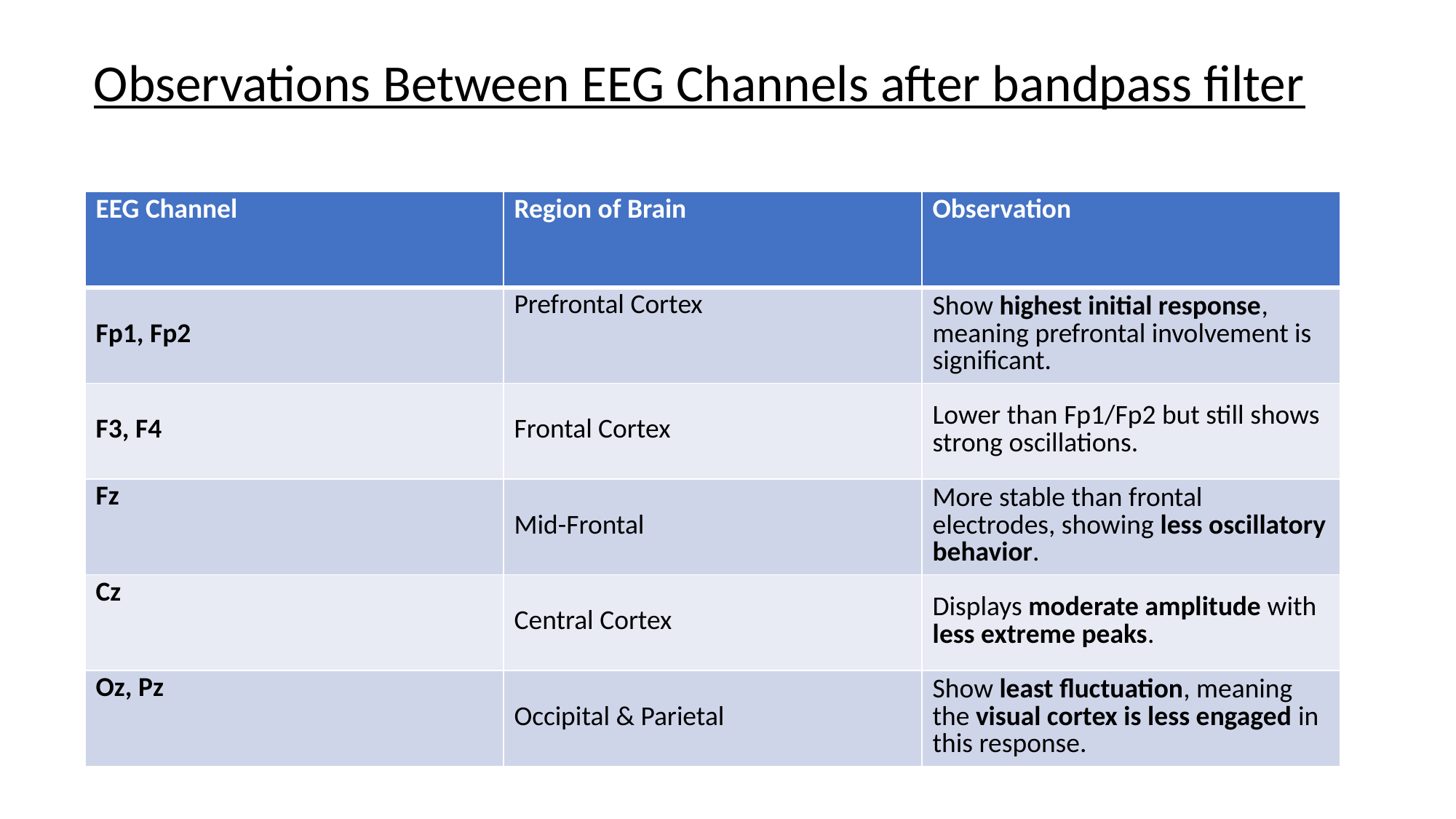

# Observations Between EEG Channels after bandpass filter
| EEG Channel | Region of Brain | Observation |
| --- | --- | --- |
| Fp1, Fp2 | Prefrontal Cortex | Show highest initial response, meaning prefrontal involvement is significant. |
| F3, F4 | Frontal Cortex | Lower than Fp1/Fp2 but still shows strong oscillations. |
| Fz | Mid-Frontal | More stable than frontal electrodes, showing less oscillatory behavior. |
| Cz | Central Cortex | Displays moderate amplitude with less extreme peaks. |
| Oz, Pz | Occipital & Parietal | Show least fluctuation, meaning the visual cortex is less engaged in this response. |